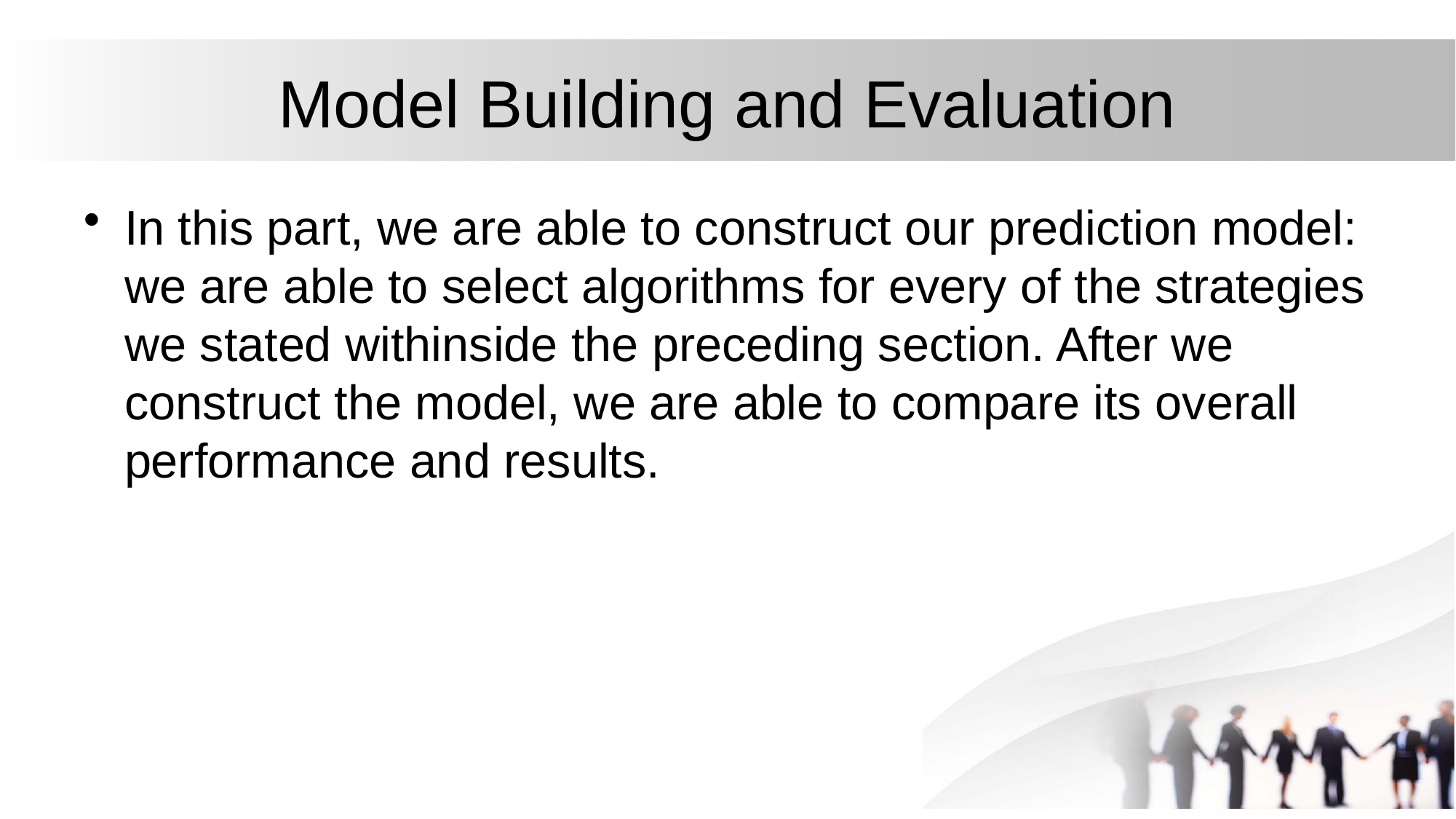

# Model Building and Evaluation
In this part, we are able to construct our prediction model: we are able to select algorithms for every of the strategies we stated withinside the preceding section. After we construct the model, we are able to compare its overall performance and results.